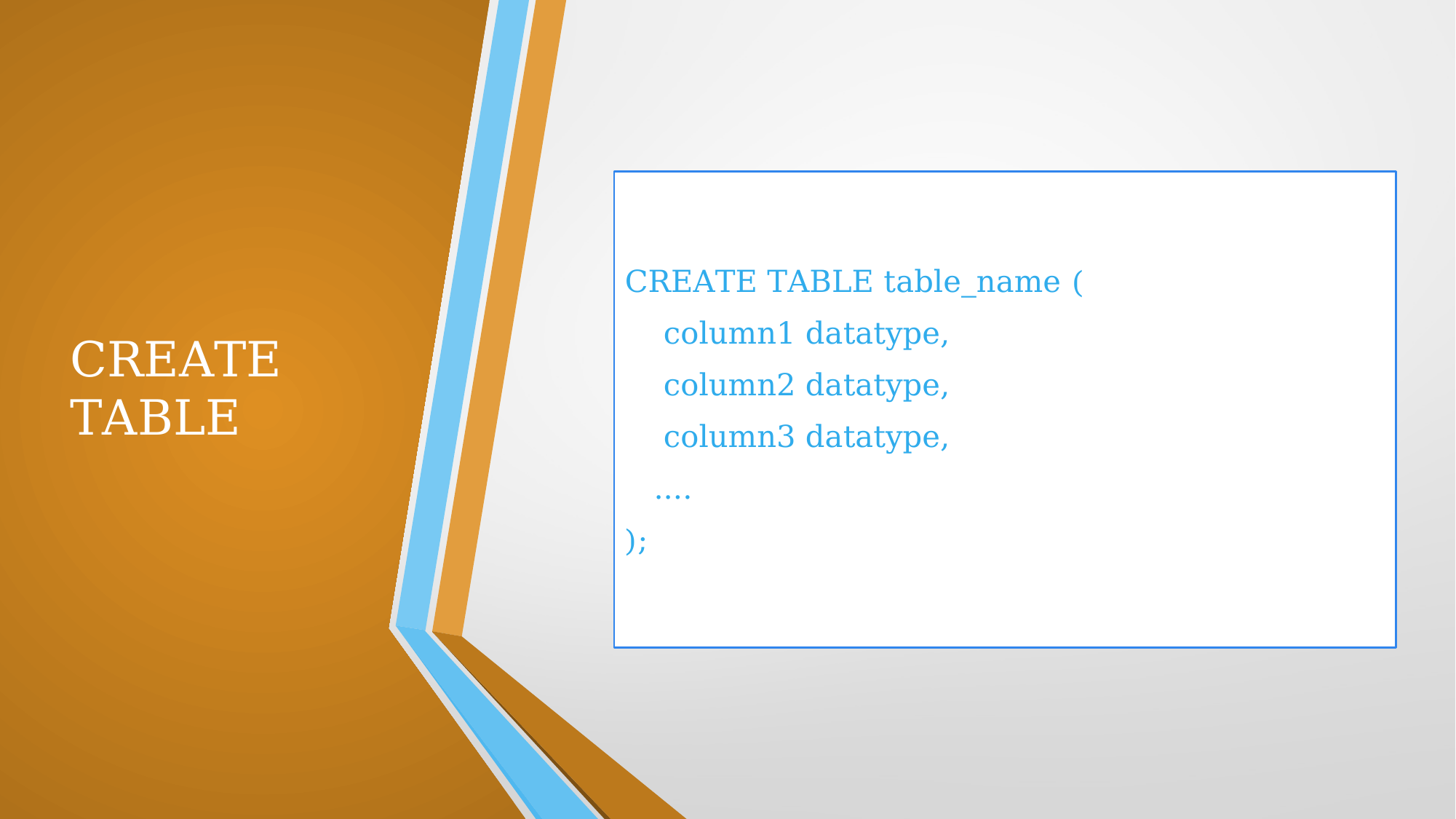

# CREATE TABLE
CREATE TABLE table_name (
    column1 datatype,
    column2 datatype,
    column3 datatype,
   ....
);